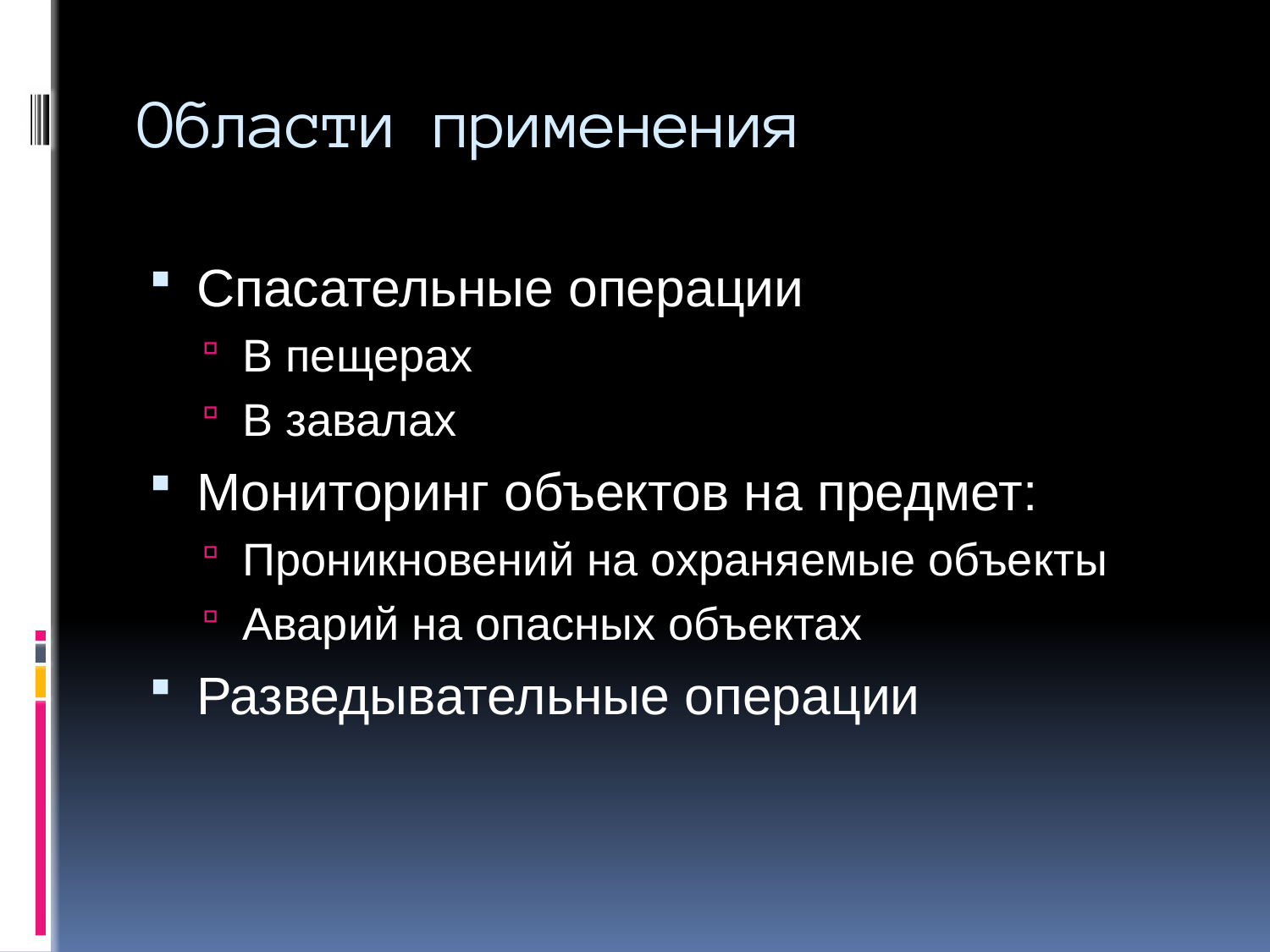

# Области применения
Спасательные операции
В пещерах
В завалах
Мониторинг объектов на предмет:
Проникновений на охраняемые объекты
Аварий на опасных объектах
Разведывательные операции